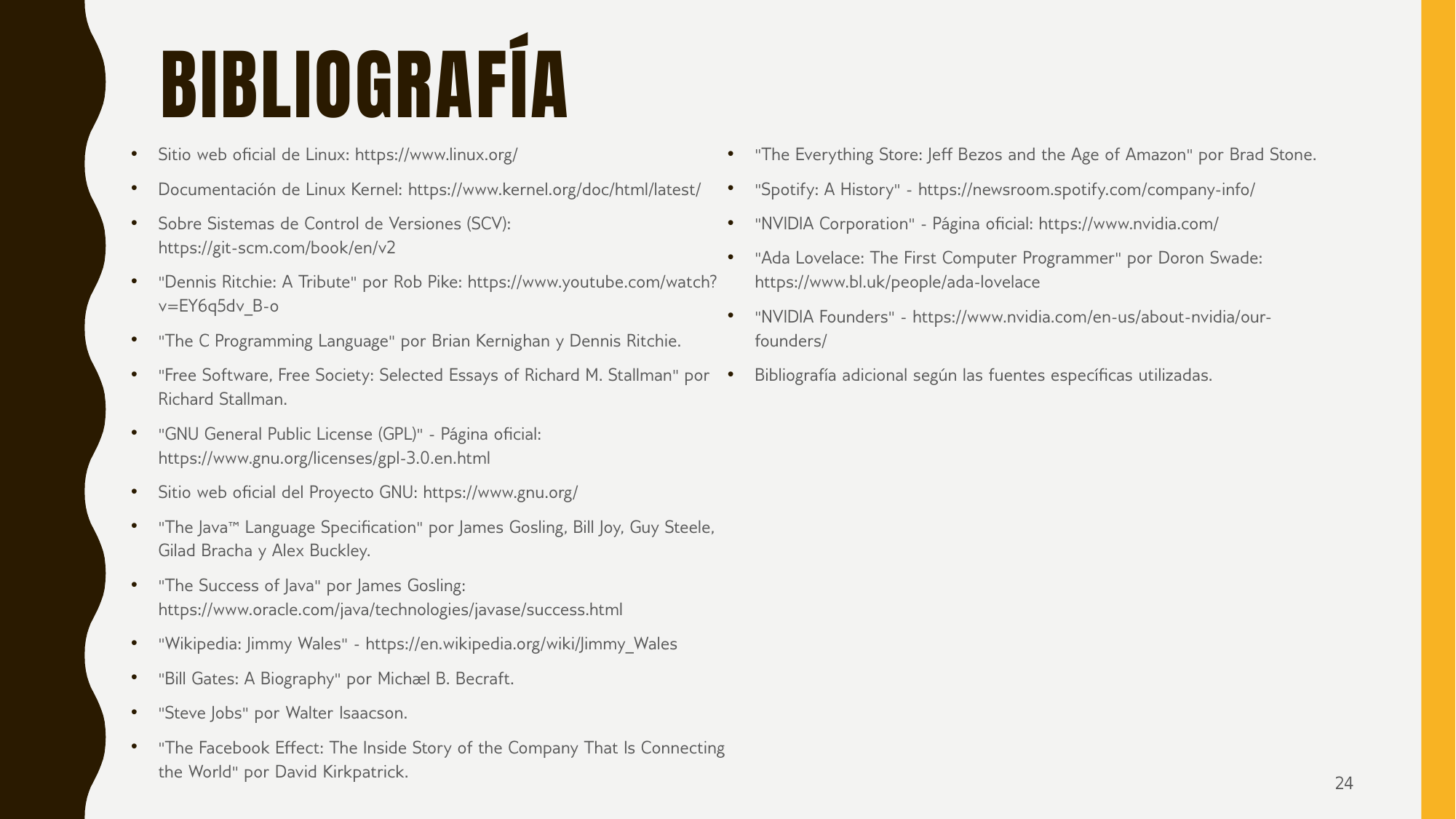

# bibliografía
Sitio web oficial de Linux: https://www.linux.org/
Documentación de Linux Kernel: https://www.kernel.org/doc/html/latest/
Sobre Sistemas de Control de Versiones (SCV): https://git-scm.com/book/en/v2
"Dennis Ritchie: A Tribute" por Rob Pike: https://www.youtube.com/watch?v=EY6q5dv_B-o
"The C Programming Language" por Brian Kernighan y Dennis Ritchie.
"Free Software, Free Society: Selected Essays of Richard M. Stallman" por Richard Stallman.
"GNU General Public License (GPL)" - Página oficial: https://www.gnu.org/licenses/gpl-3.0.en.html
Sitio web oficial del Proyecto GNU: https://www.gnu.org/
"The Java™ Language Specification" por James Gosling, Bill Joy, Guy Steele, Gilad Bracha y Alex Buckley.
"The Success of Java" por James Gosling: https://www.oracle.com/java/technologies/javase/success.html
"Wikipedia: Jimmy Wales" - https://en.wikipedia.org/wiki/Jimmy_Wales
"Bill Gates: A Biography" por Michael B. Becraft.
"Steve Jobs" por Walter Isaacson.
"The Facebook Effect: The Inside Story of the Company That Is Connecting the World" por David Kirkpatrick.
"The Everything Store: Jeff Bezos and the Age of Amazon" por Brad Stone.
"Spotify: A History" - https://newsroom.spotify.com/company-info/
"NVIDIA Corporation" - Página oficial: https://www.nvidia.com/
"Ada Lovelace: The First Computer Programmer" por Doron Swade: https://www.bl.uk/people/ada-lovelace
"NVIDIA Founders" - https://www.nvidia.com/en-us/about-nvidia/our-founders/
Bibliografía adicional según las fuentes específicas utilizadas.
24